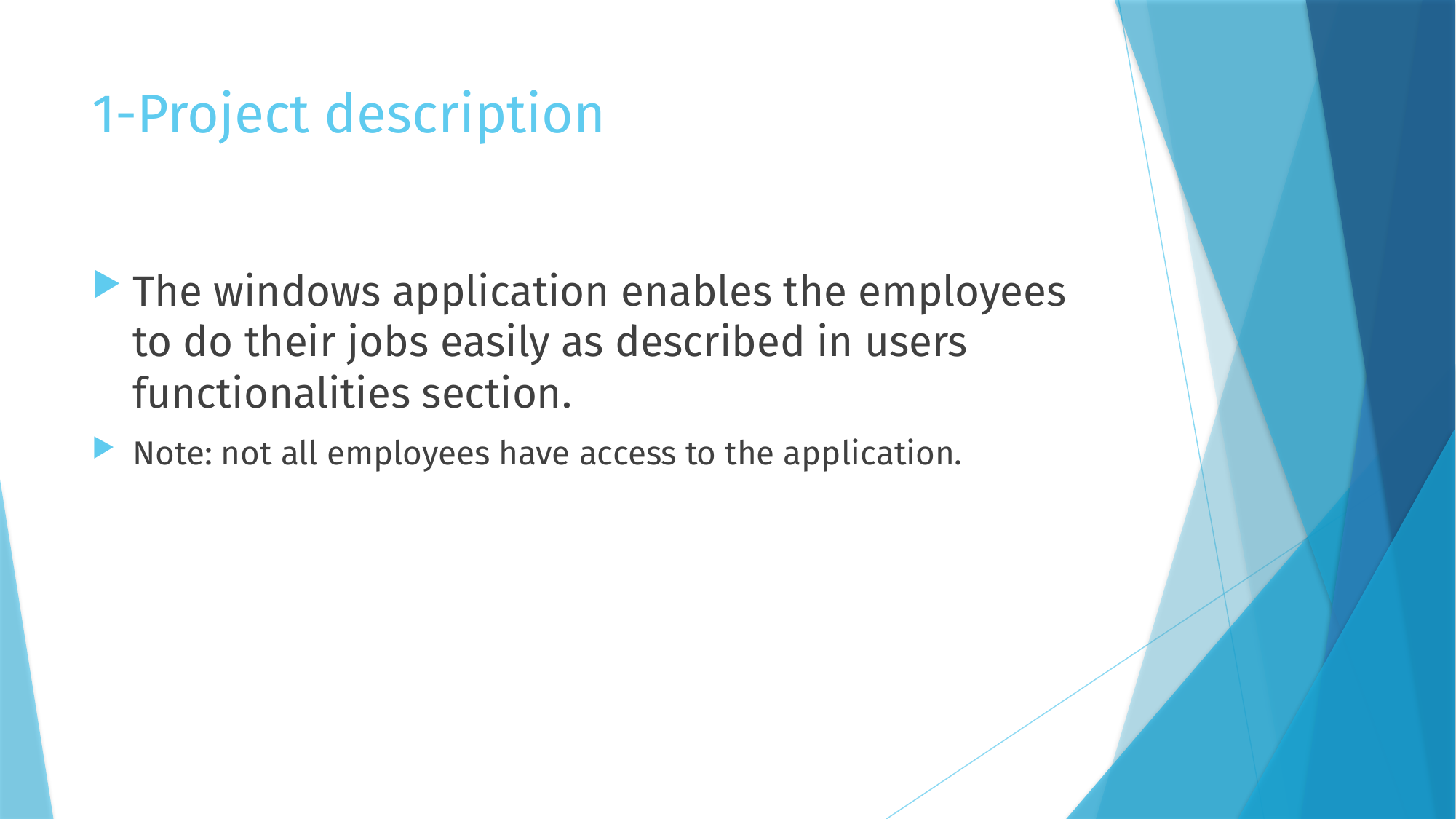

# 1-Project description
The windows application enables the employees to do their jobs easily as described in users functionalities section.
Note: not all employees have access to the application.